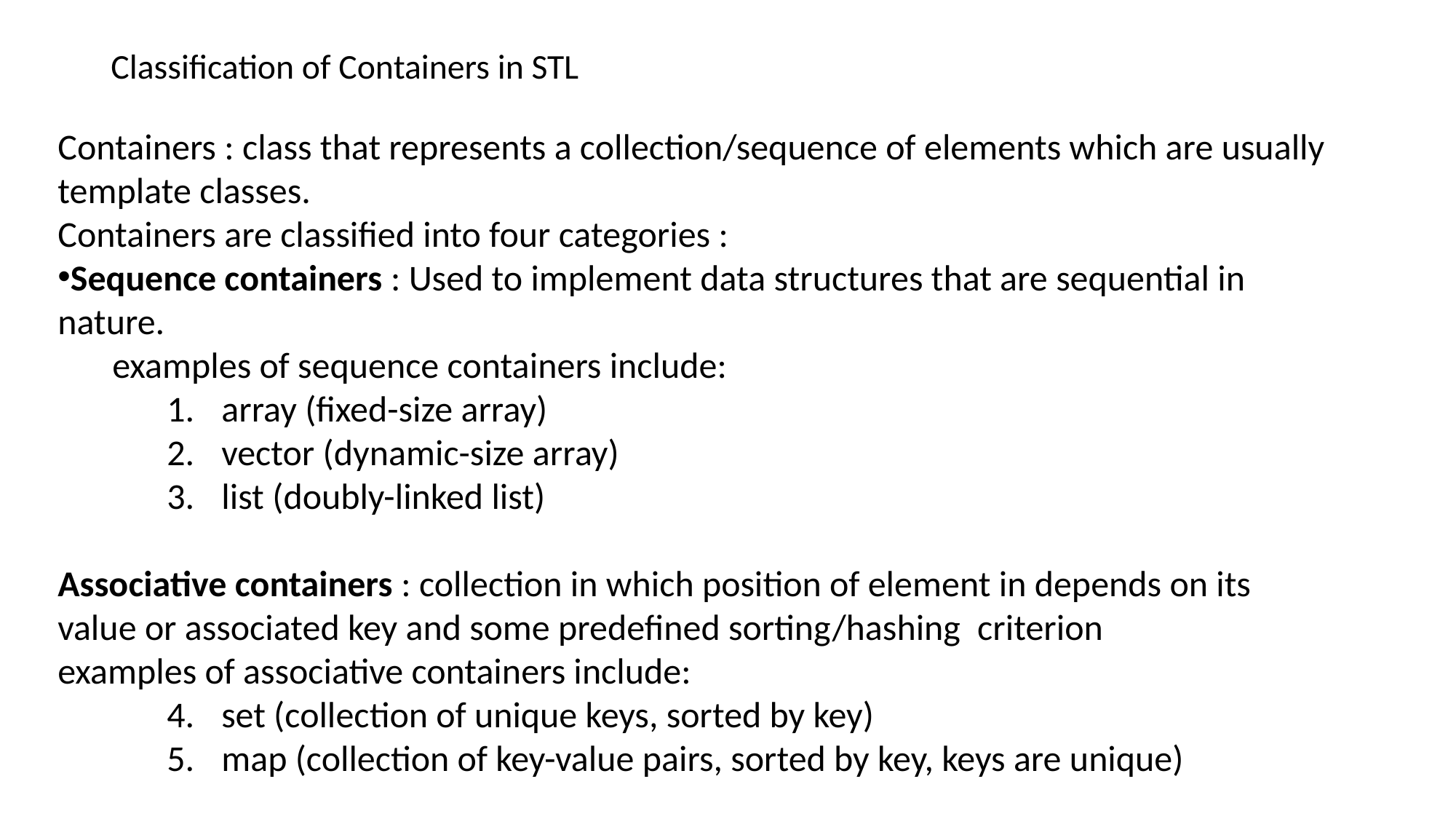

# Classification of Containers in STL
Containers : class that represents a collection/sequence of elements which are usually template classes.
Containers are classified into four categories :
Sequence containers : Used to implement data structures that are sequential in nature.
examples of sequence containers include:
array (fixed-size array)
vector (dynamic-size array)
list (doubly-linked list)

Associative containers : collection in which position of element in depends on its value or associated key and some predefined sorting/hashing  criterion
examples of associative containers include:
set (collection of unique keys, sorted by key)
map (collection of key-value pairs, sorted by key, keys are unique)